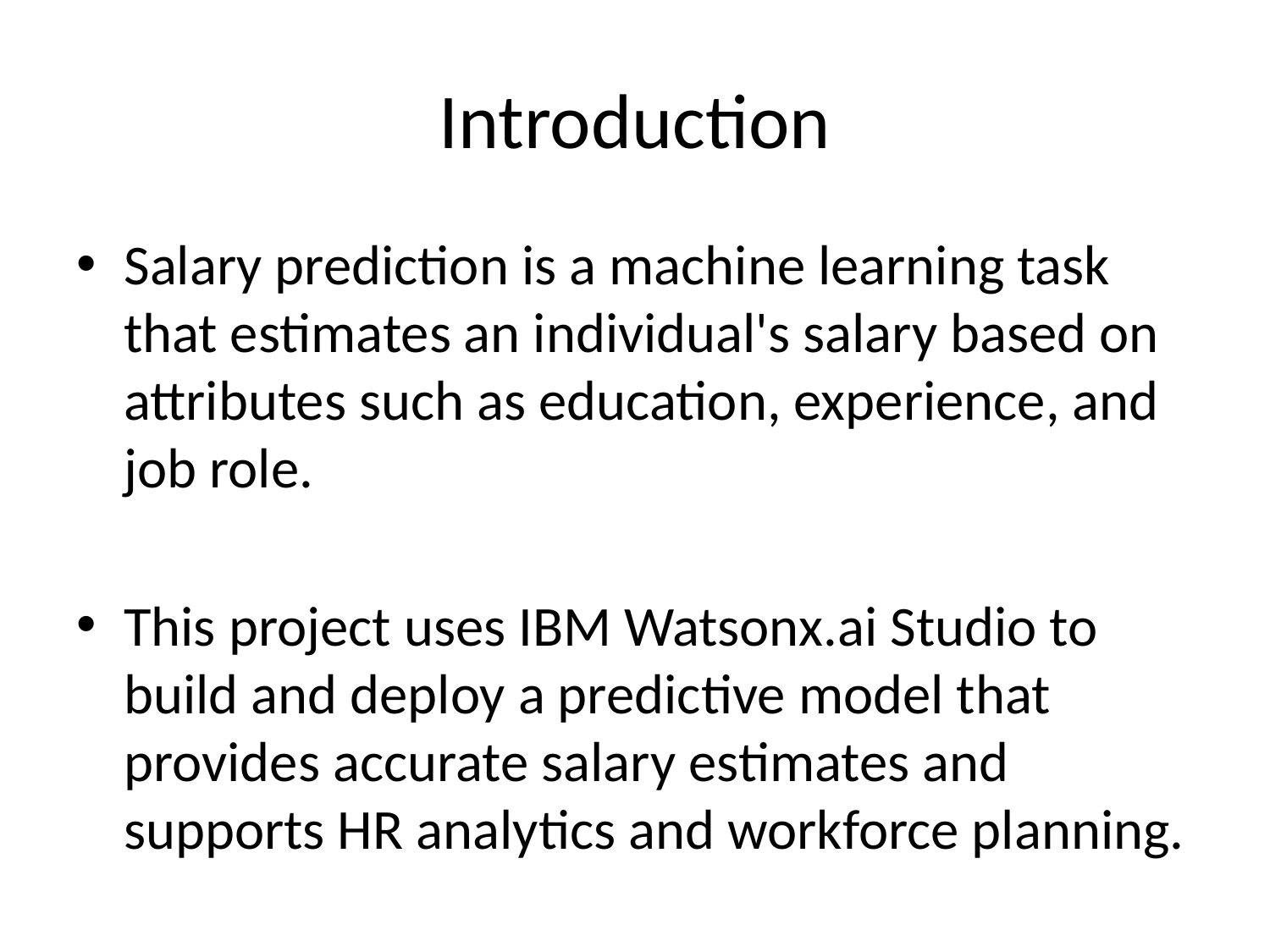

# Introduction
Salary prediction is a machine learning task that estimates an individual's salary based on attributes such as education, experience, and job role.

This project uses IBM Watsonx.ai Studio to build and deploy a predictive model that provides accurate salary estimates and supports HR analytics and workforce planning.